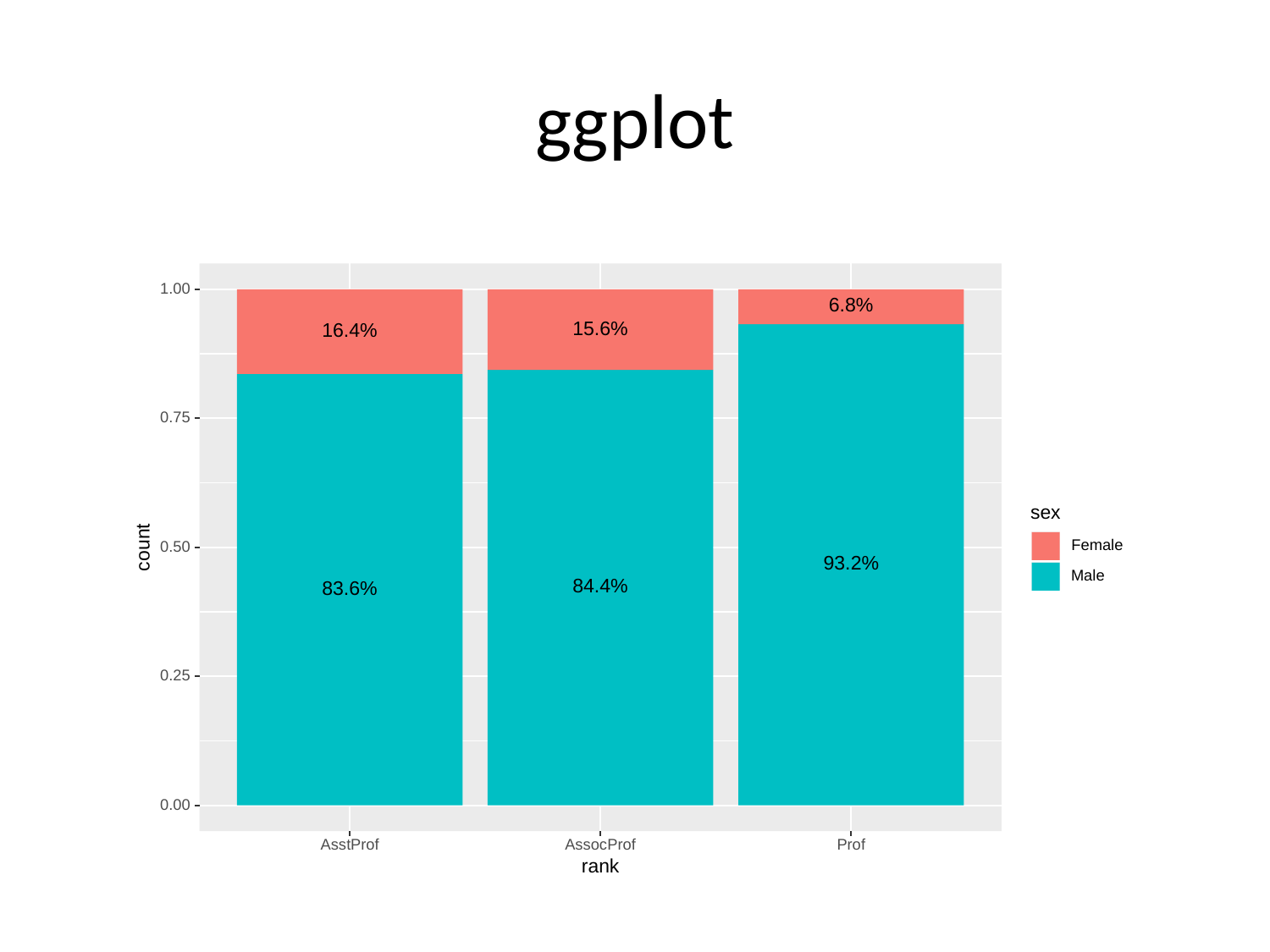

# ggplot

1.00

6.8%
15.6%
16.4%

0.75

sex

Female
count
0.50

93.2%

Male
84.4%
83.6%

0.25

0.00

AsstProf
AssocProf
Prof
rank